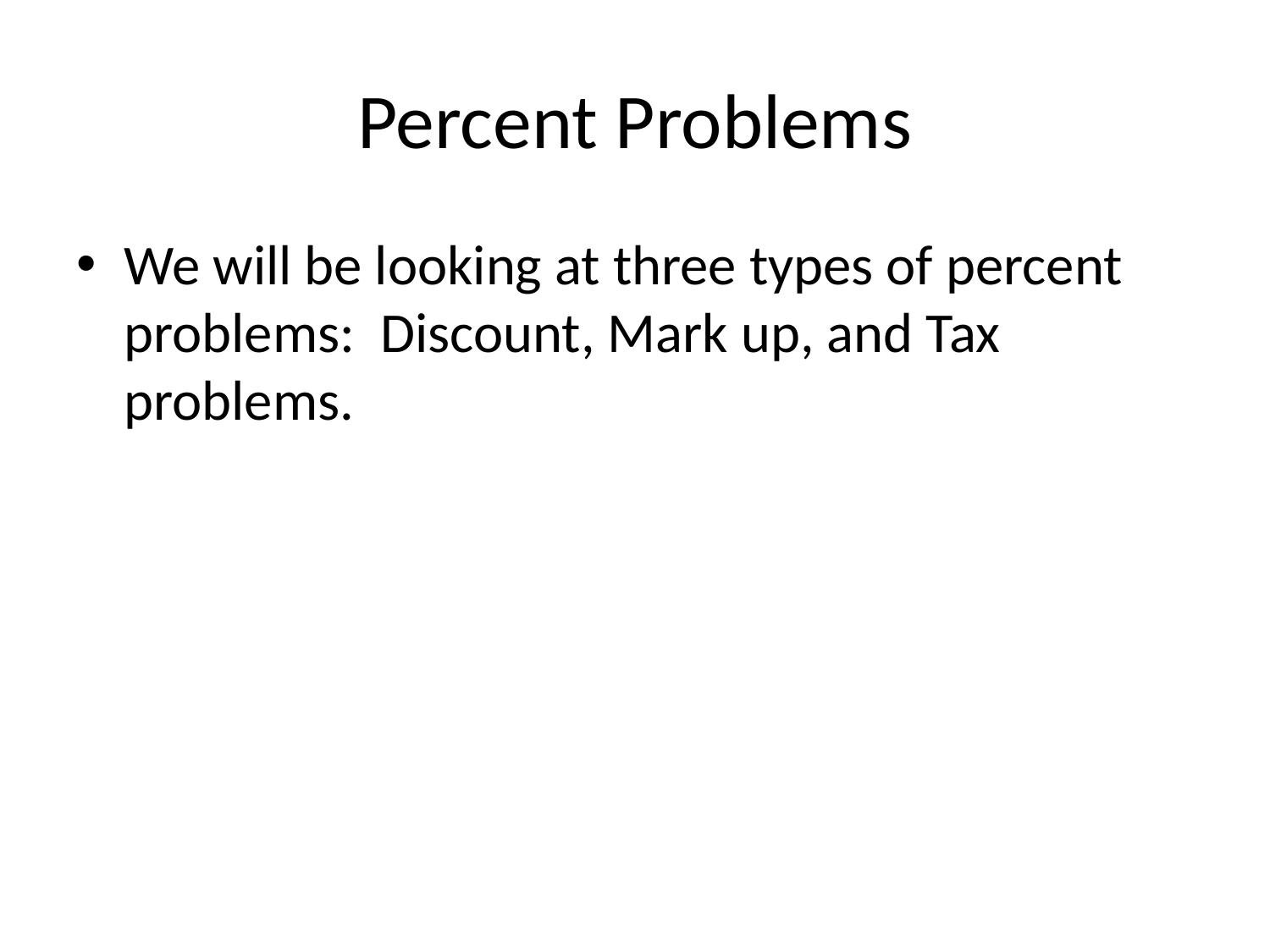

# Percent Problems
We will be looking at three types of percent problems:  Discount, Mark up, and Tax problems.